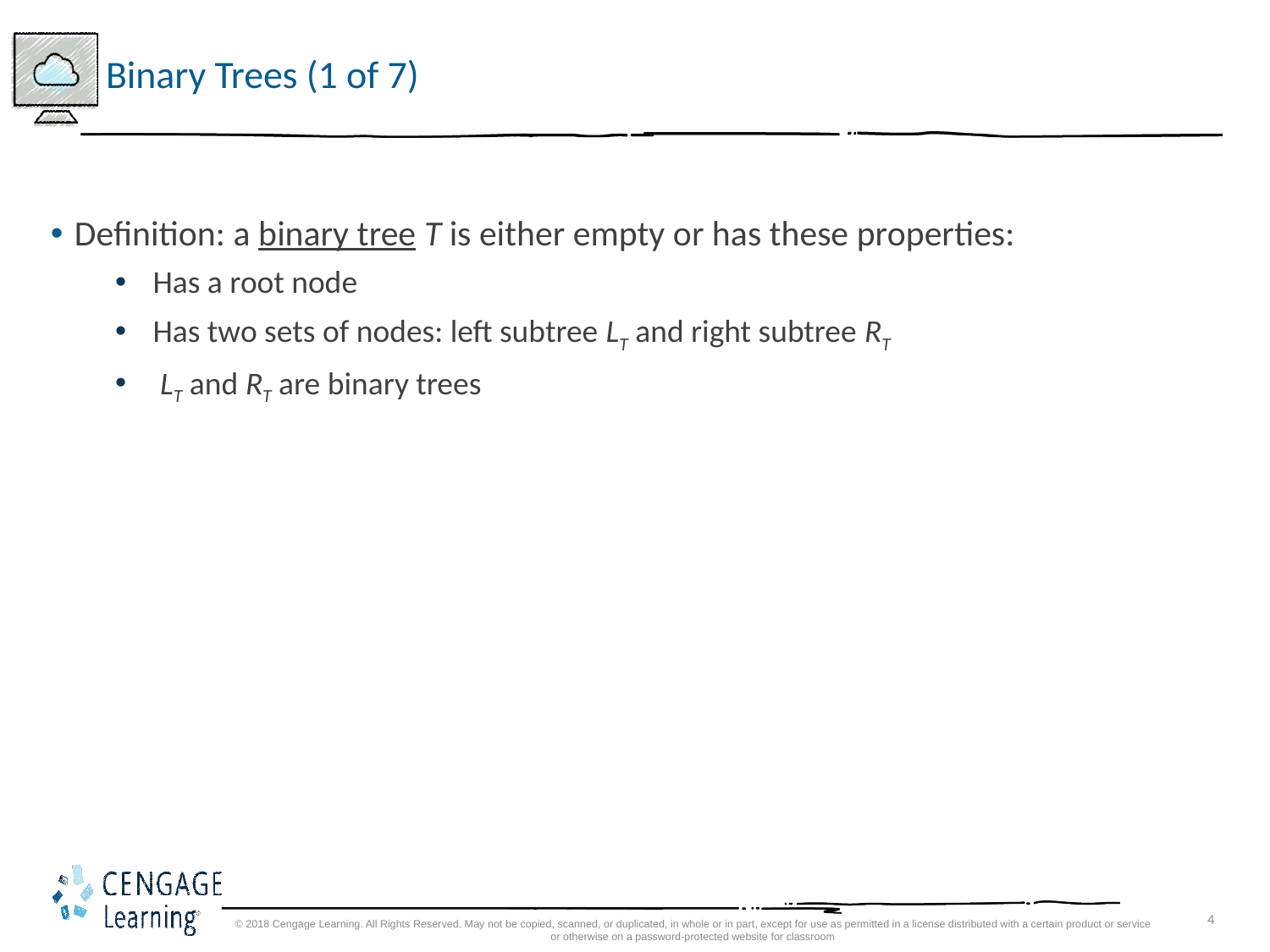

# Binary Trees (1 of 7)
Definition: a binary tree T is either empty or has these properties:
Has a root node
Has two sets of nodes: left subtree LT and right subtree RT
 LT and RT are binary trees
© 2018 Cengage Learning. All Rights Reserved. May not be copied, scanned, or duplicated, in whole or in part, except for use as permitted in a license distributed with a certain product or service or otherwise on a password-protected website for classroom